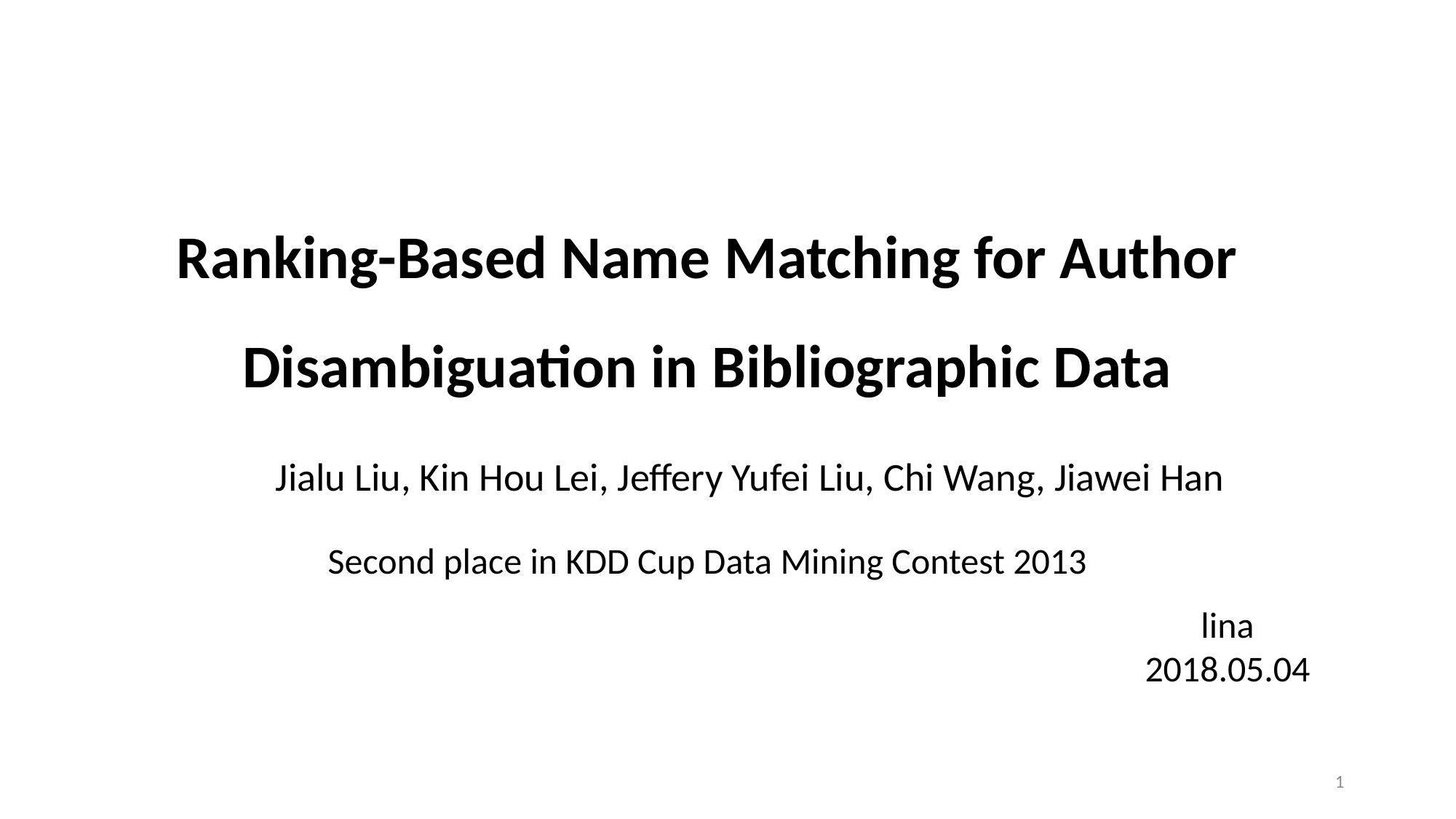

Ranking-Based Name Matching for Author Disambiguation in Bibliographic Data
Jialu Liu, Kin Hou Lei, Jeffery Yufei Liu, Chi Wang, Jiawei Han
Second place in KDD Cup Data Mining Contest 2013
lina
2018.05.04
1